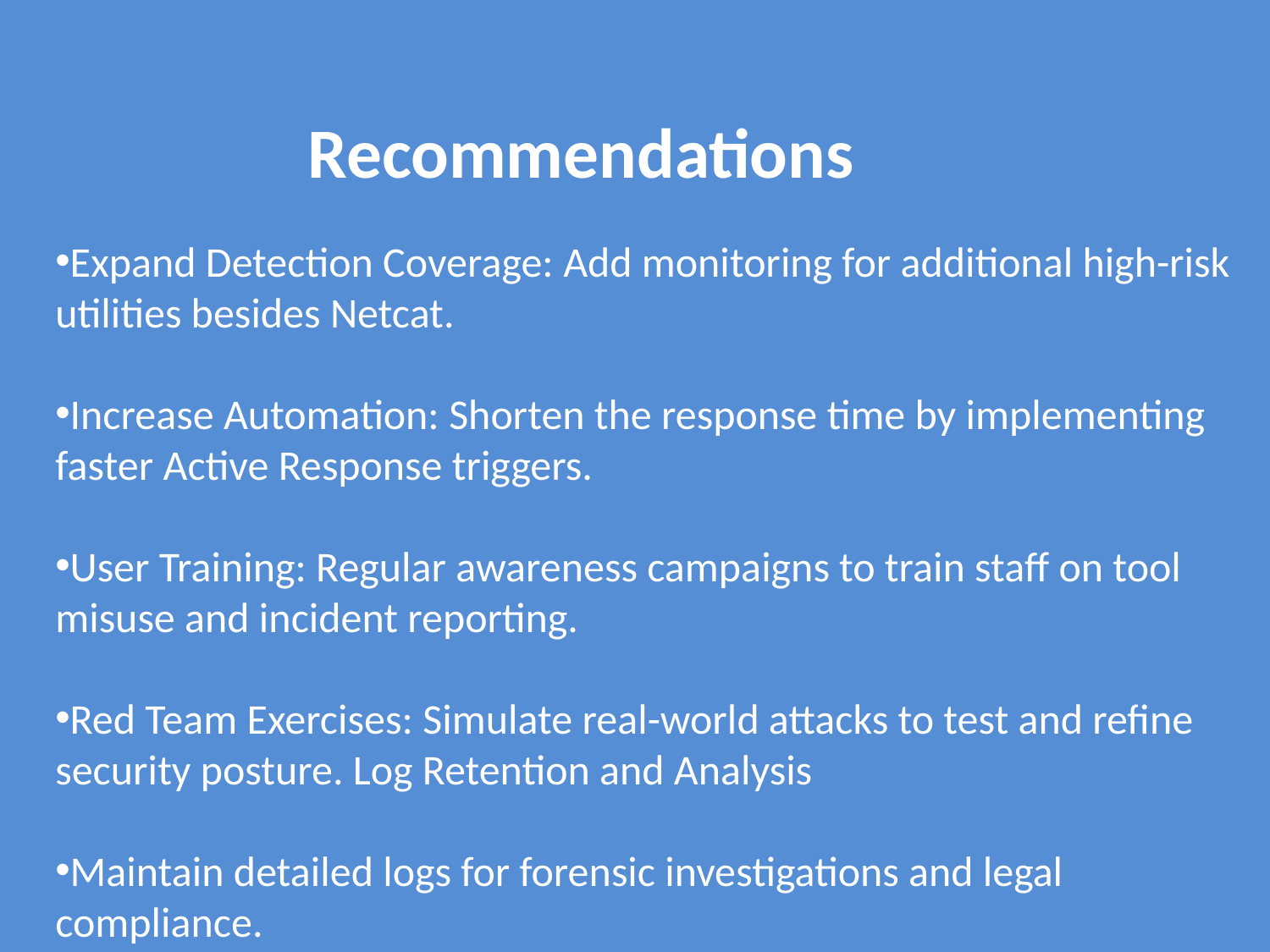

Recommendations

Expand Detection Coverage: Add monitoring for additional high-risk utilities besides Netcat.

Increase Automation: Shorten the response time by implementing faster Active Response triggers.

User Training: Regular awareness campaigns to train staff on tool misuse and incident reporting.

Red Team Exercises: Simulate real-world attacks to test and refine security posture. Log Retention and Analysis

Maintain detailed logs for forensic investigations and legal compliance.